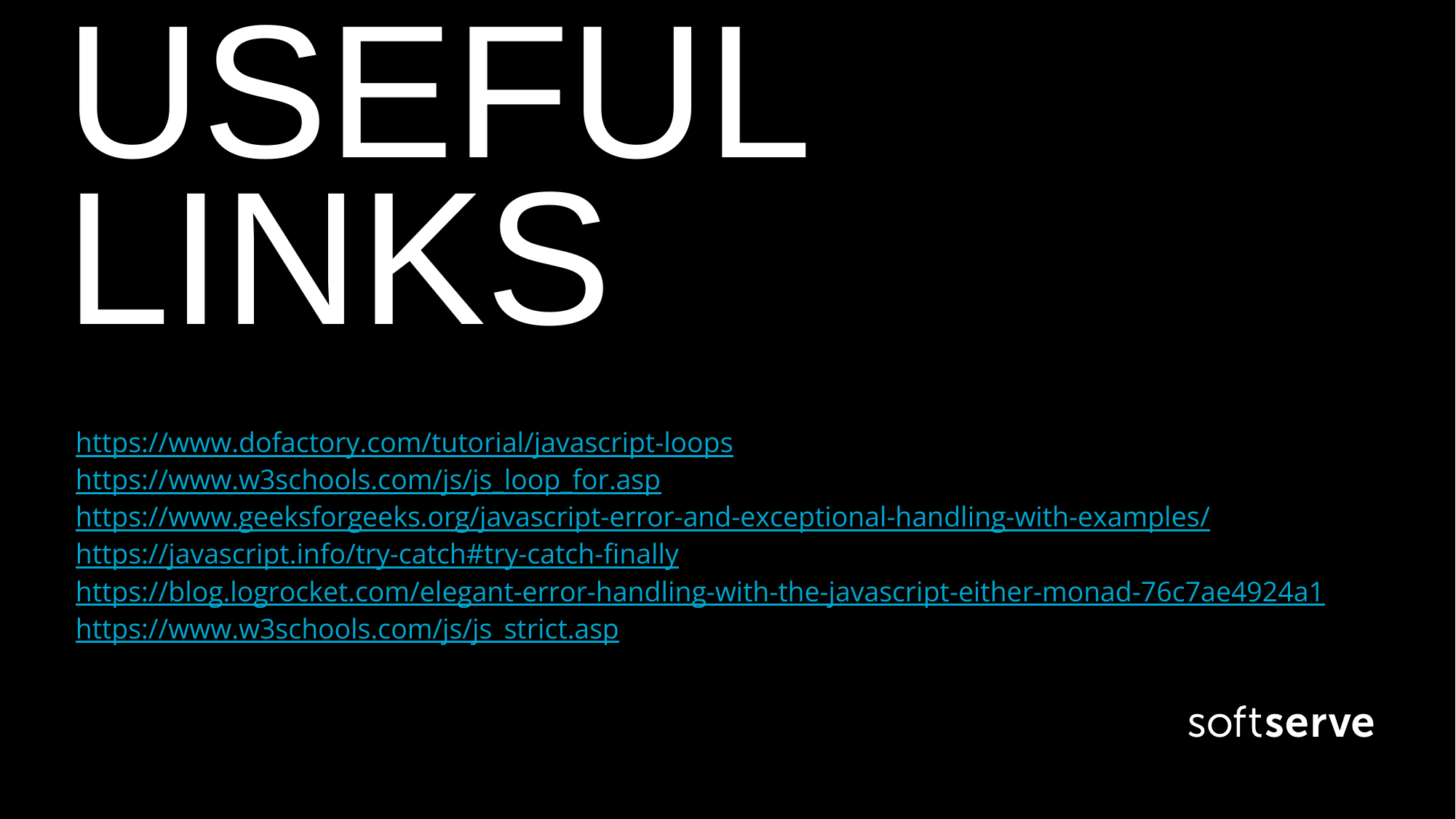

# USEFUL LINKS
https://www.dofactory.com/tutorial/javascript-loops
https://www.w3schools.com/js/js_loop_for.asp
https://www.geeksforgeeks.org/javascript-error-and-exceptional-handling-with-examples/
https://javascript.info/try-catch#try-catch-finally
https://blog.logrocket.com/elegant-error-handling-with-the-javascript-either-monad-76c7ae4924a1
https://www.w3schools.com/js/js_strict.asp